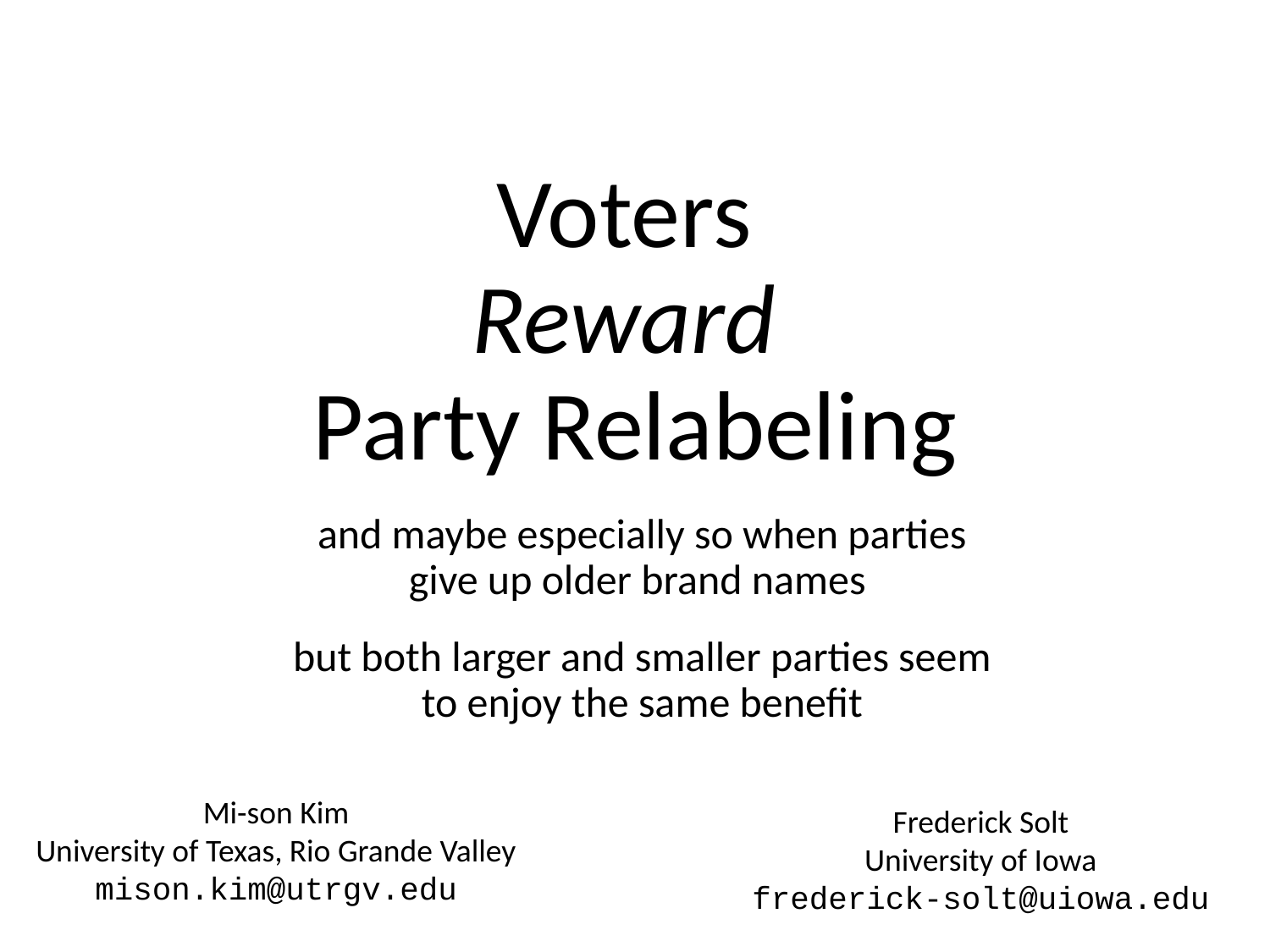

# Voters Reward Party Relabeling
and maybe especially so when parties give up older brand names
but both larger and smaller parties seem to enjoy the same benefit
Mi-son Kim
University of Texas, Rio Grande Valley
mison.kim@utrgv.edu
Frederick Solt
University of Iowa
frederick-solt@uiowa.edu